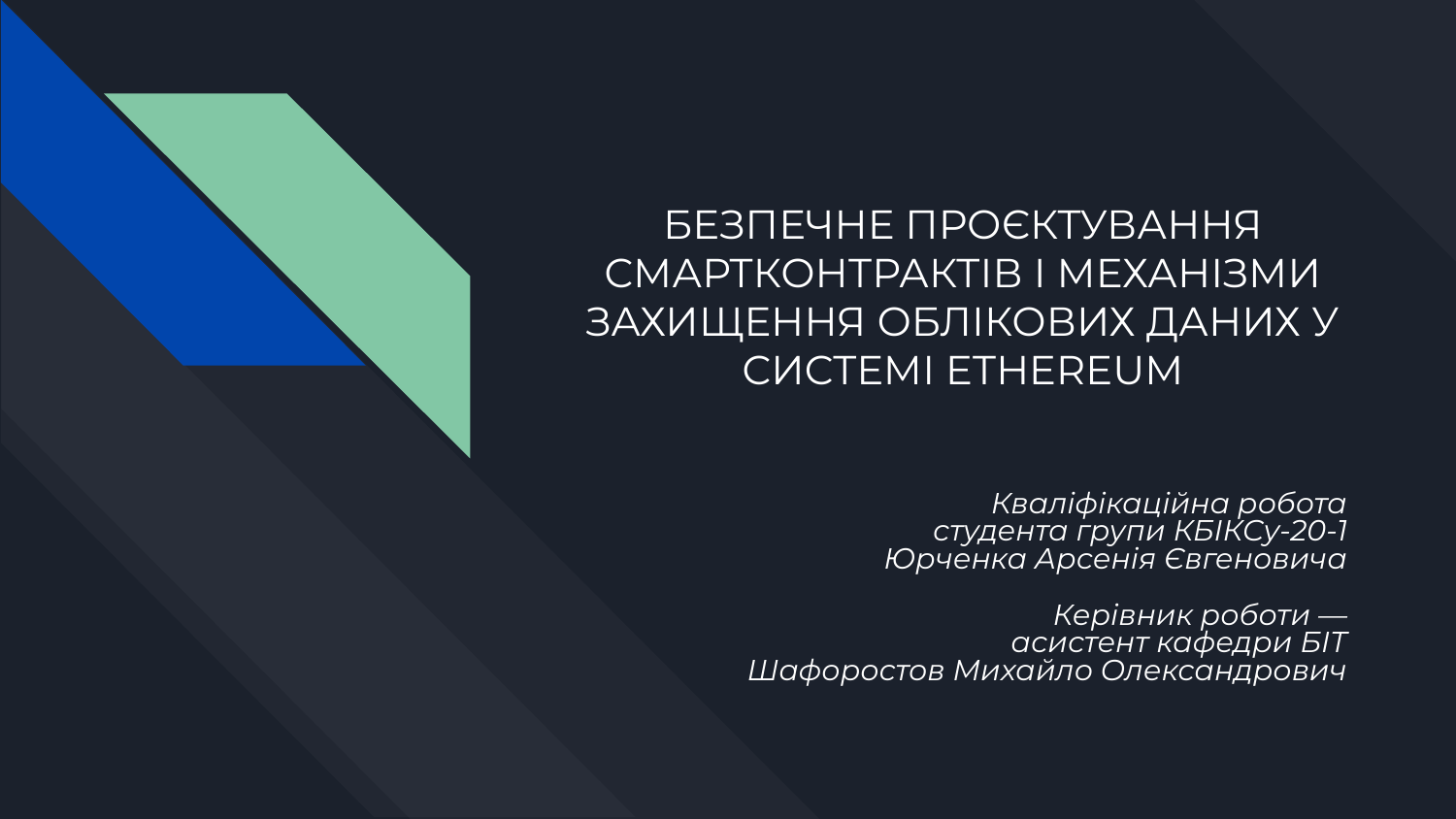

# БЕЗПЕЧНЕ ПРОЄКТУВАННЯ СМАРТКОНТРАКТІВ І МЕХАНІЗМИ ЗАХИЩЕННЯ ОБЛІКОВИХ ДАНИХ У СИСТЕМІ ETHEREUM
Кваліфікаційна робота
студента групи КБІКСу-20-1
Юрченка Арсенія Євгеновича

Керівник роботи —
асистент кафедри БІТ
Шафоростов Михайло Олександрович